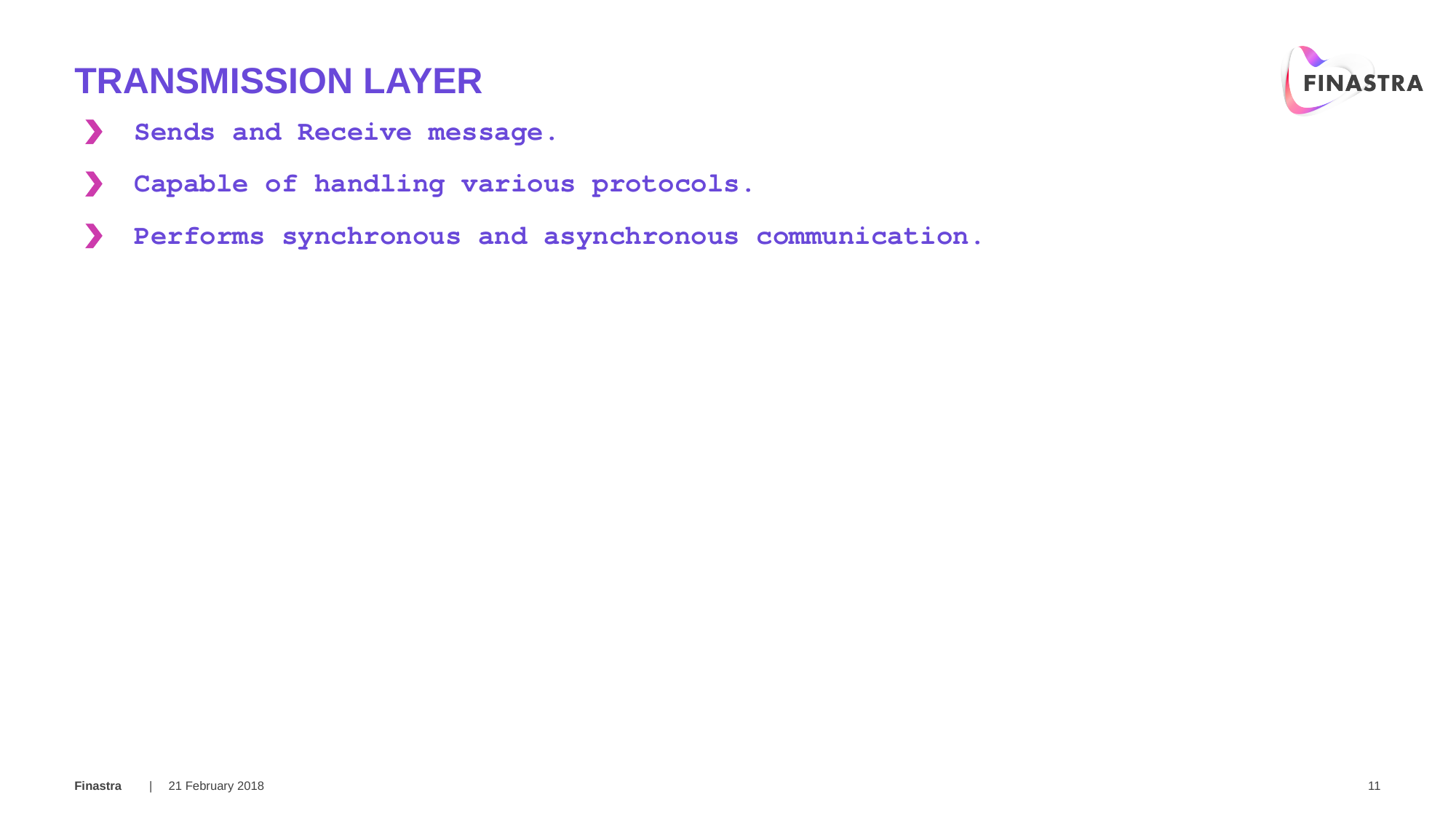

# Transmission layer
Sends and Receive message.
Capable of handling various protocols.
Performs synchronous and asynchronous communication.

21 February 2018
11